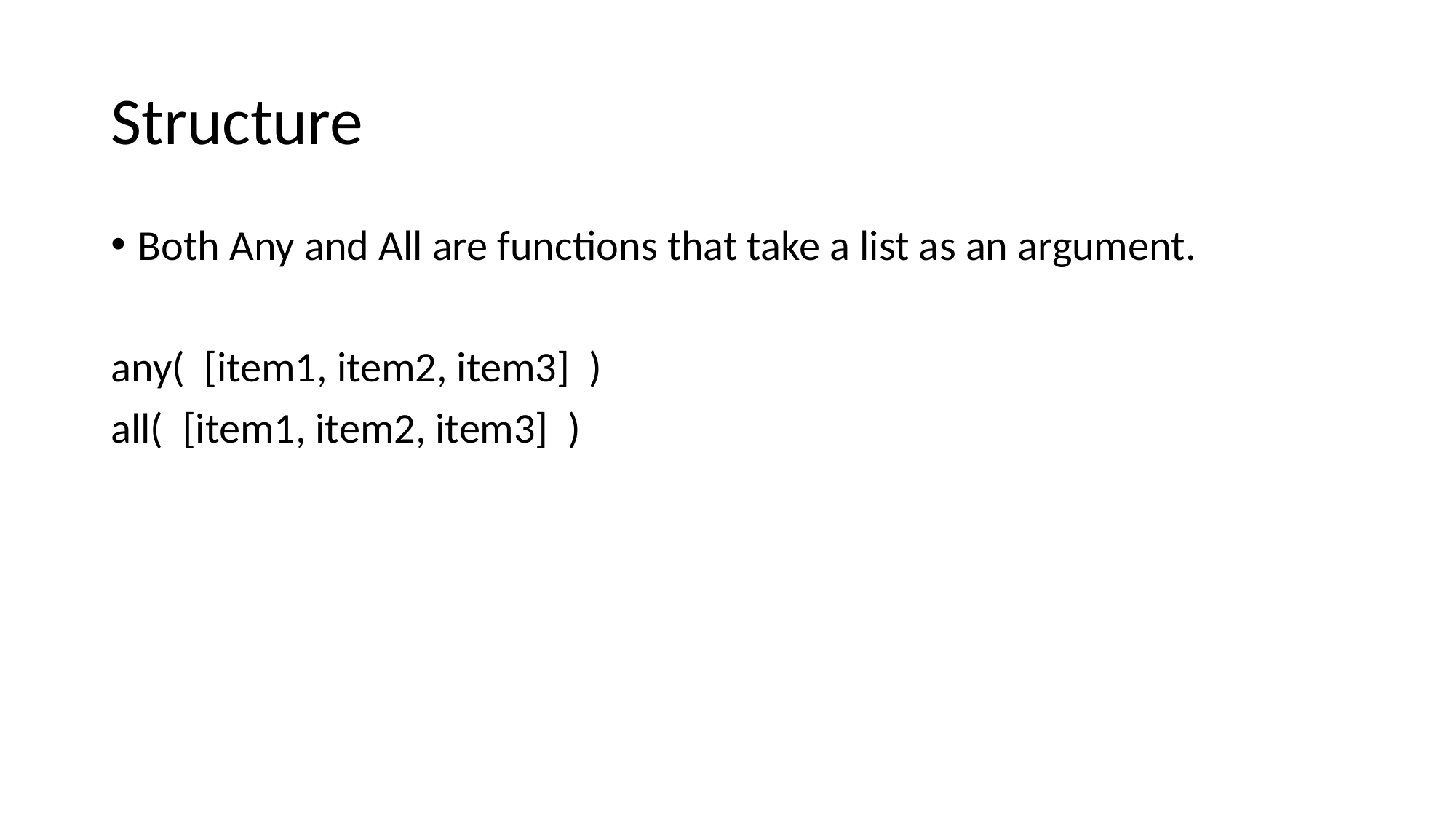

# Structure
Both Any and All are functions that take a list as an argument.

any(  [item1, item2, item3]  )
all(  [item1, item2, item3]  )